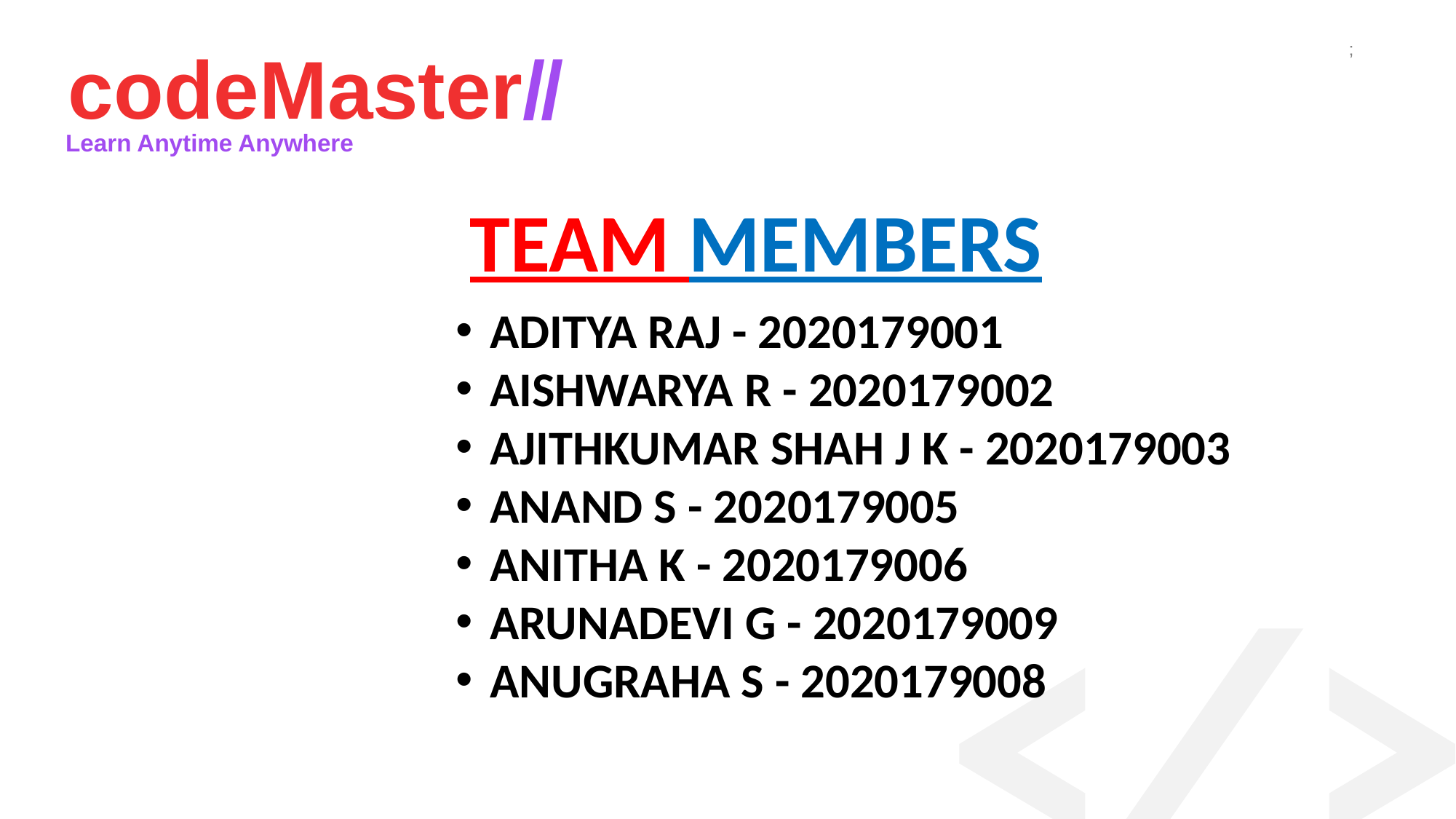

codeMaster//
;
Learn Anytime Anywhere
TEAM MEMBERS
ADITYA RAJ - 2020179001
AISHWARYA R - 2020179002
AJITHKUMAR SHAH J K - 2020179003
ANAND S - 2020179005
ANITHA K - 2020179006
ARUNADEVI G - 2020179009
ANUGRAHA S - 2020179008